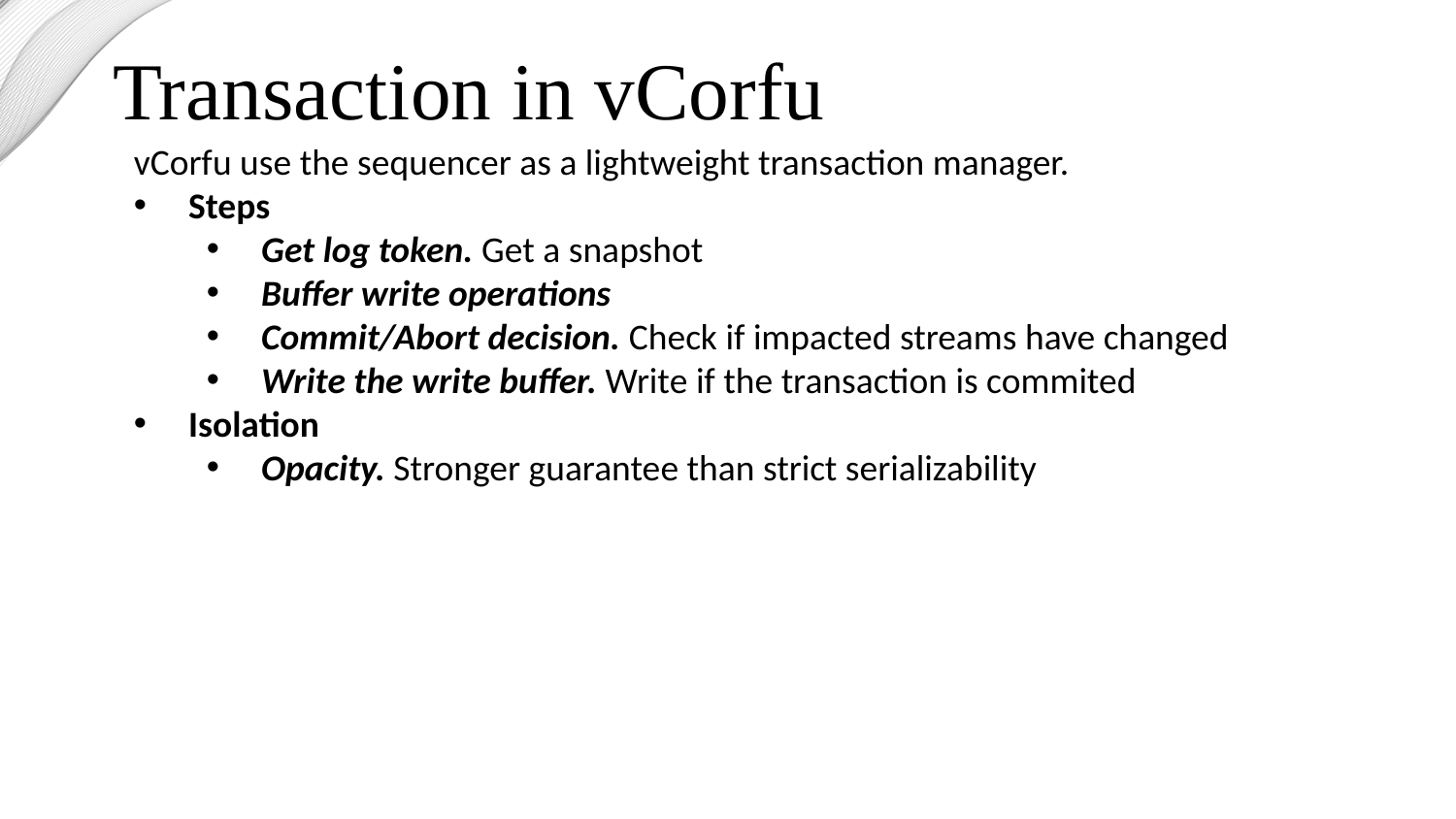

Transaction in vCorfu
vCorfu use the sequencer as a lightweight transaction manager.
Steps
Get log token. Get a snapshot
Buffer write operations
Commit/Abort decision. Check if impacted streams have changed
Write the write buffer. Write if the transaction is commited
Isolation
Opacity. Stronger guarantee than strict serializability